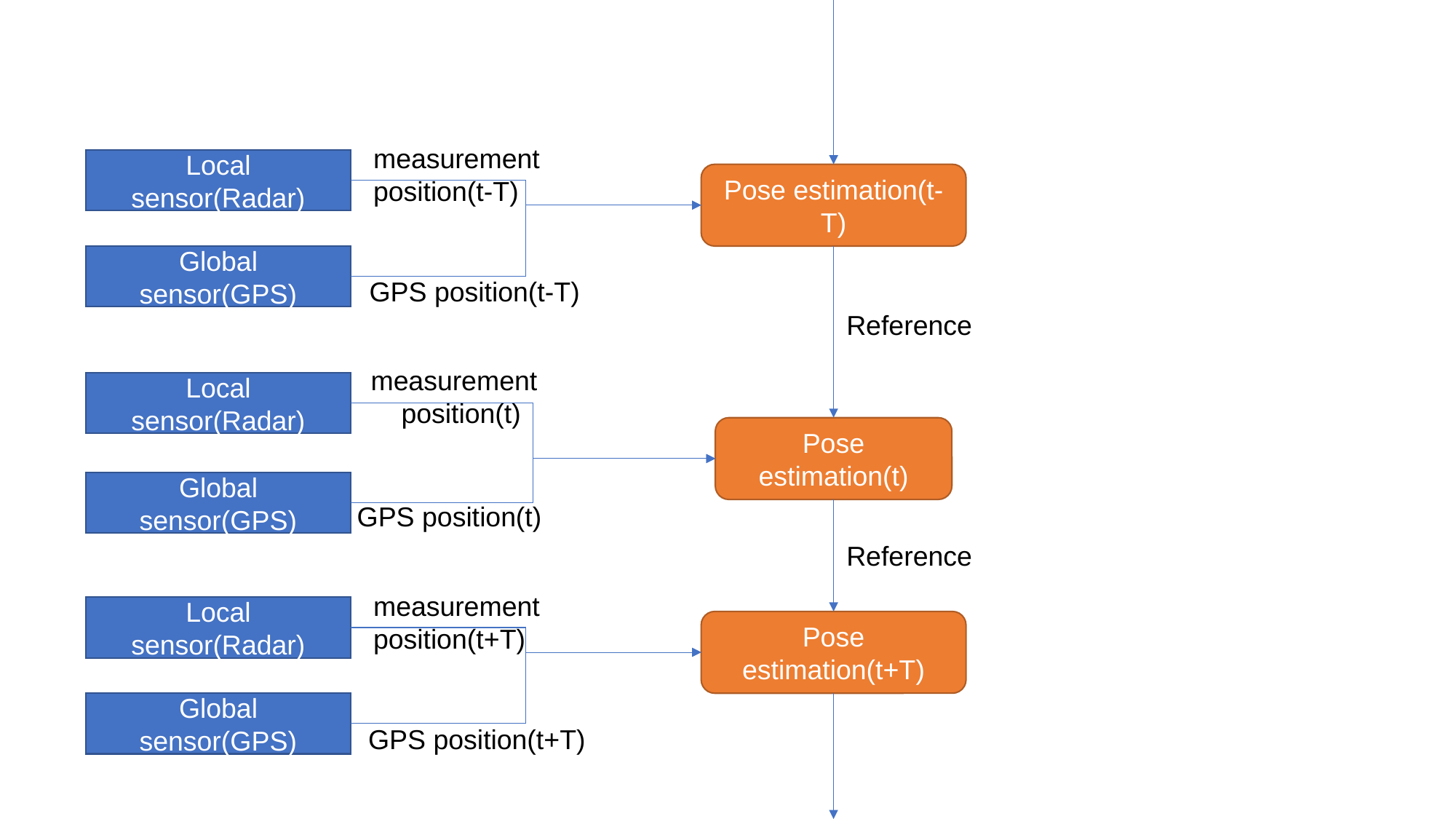

measurement
position(t-T)
Local sensor(Radar)
Pose estimation(t-T)
Global sensor(GPS)
GPS position(t-T)
Reference
measurement
    position(t)
Local sensor(Radar)
Pose estimation(t)
Global sensor(GPS)
GPS position(t)
Reference
measurement
position(t+T)
Local sensor(Radar)
Pose estimation(t+T)
Global sensor(GPS)
GPS position(t+T)